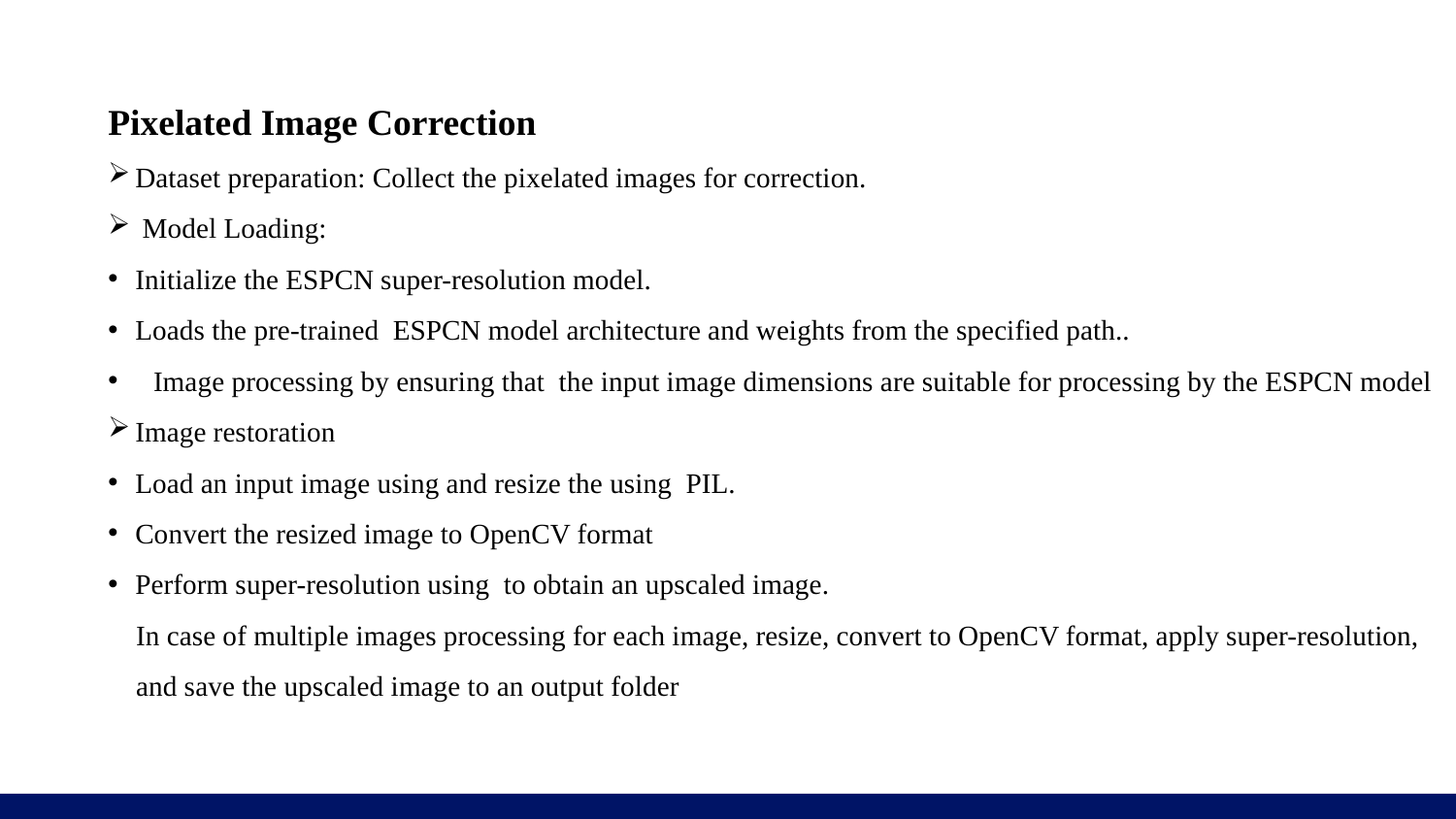

Pixelated Image Correction
Dataset preparation: Collect the pixelated images for correction.
 Model Loading:
Initialize the ESPCN super-resolution model.
Loads the pre-trained  ESPCN model architecture and weights from the specified path..
Image processing by ensuring that  the input image dimensions are suitable for processing by the ESPCN model
Image restoration
Load an input image using and resize the using  PIL.
Convert the resized image to OpenCV format
Perform super-resolution using  to obtain an upscaled image.
    In case of multiple images processing for each image, resize, convert to OpenCV format, apply super-resolution,
    and save the upscaled image to an output folder